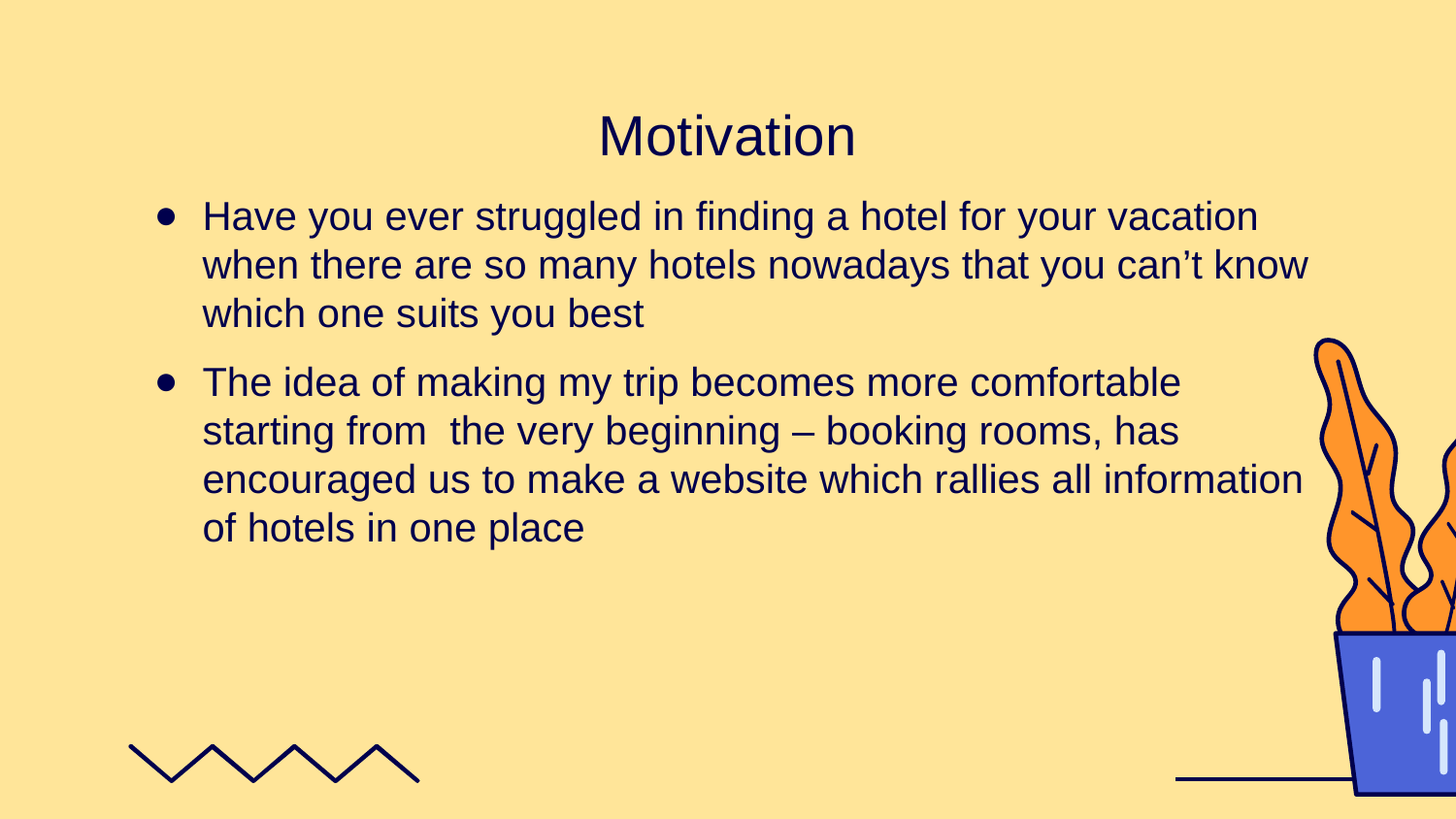

# Motivation
Have you ever struggled in finding a hotel for your vacation when there are so many hotels nowadays that you can’t know which one suits you best
The idea of making my trip becomes more comfortable starting from  the very beginning – booking rooms, has encouraged us to make a website which rallies all information of hotels in one place